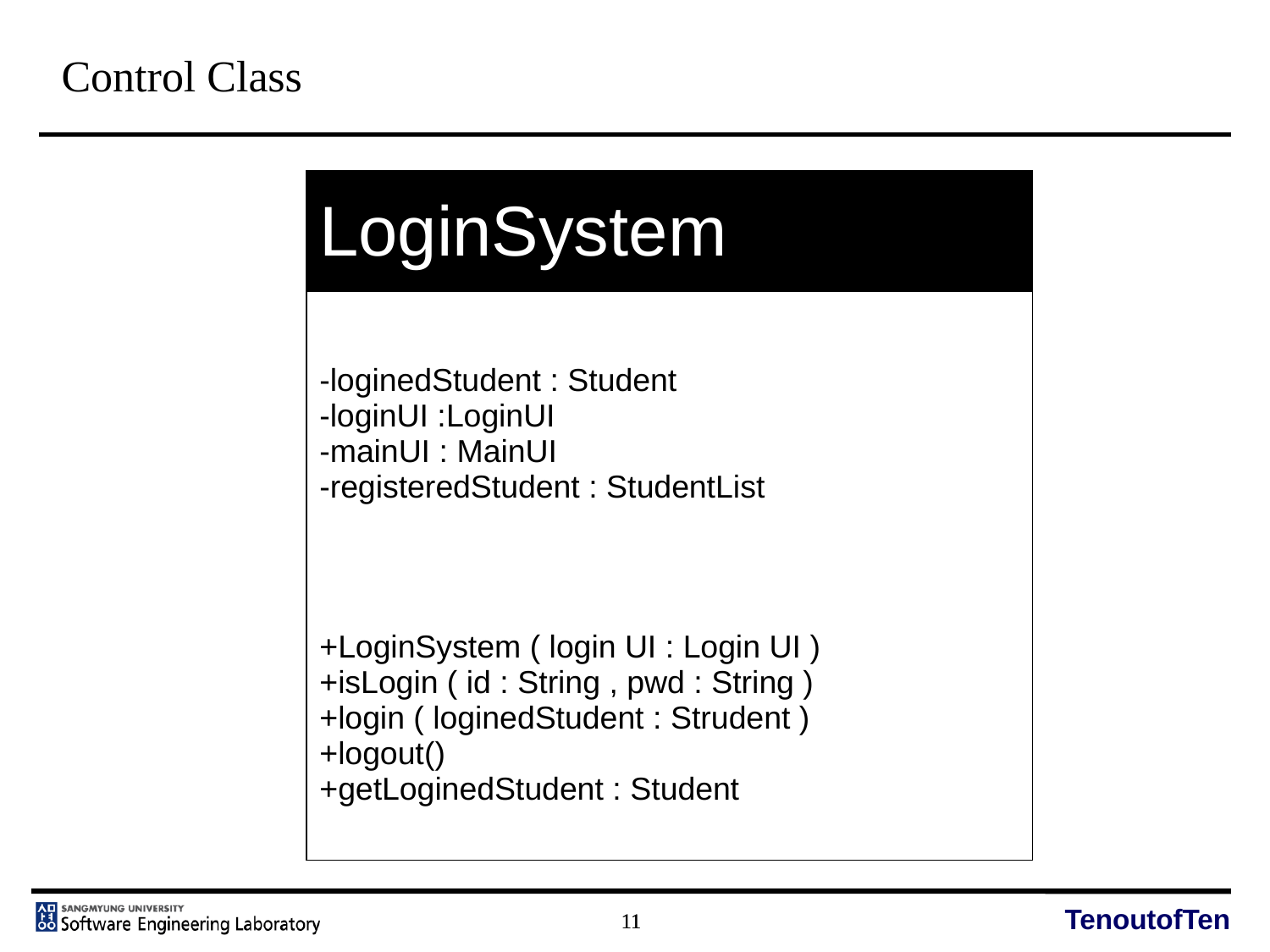

# Control Class
| LoginSystem |
| --- |
| -loginedStudent : Student -loginUI :LoginUI -mainUI : MainUI -registeredStudent : StudentList |
| +LoginSystem ( login UI : Login UI ) +isLogin ( id : String , pwd : String ) +login ( loginedStudent : Strudent ) +logout() +getLoginedStudent : Student |
TenoutofTen